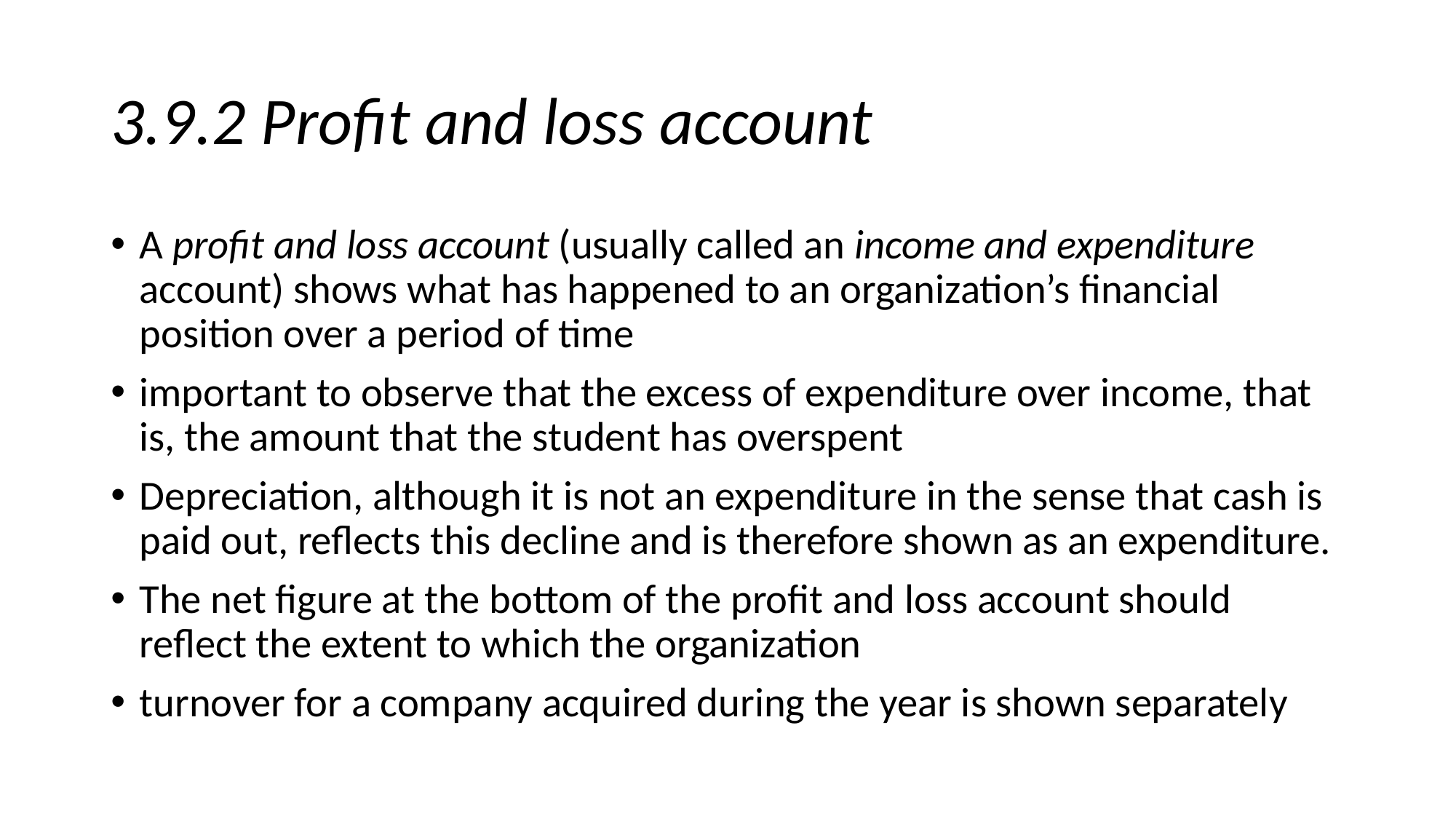

# 3.9.2 Profit and loss account
A profit and loss account (usually called an income and expenditure account) shows what has happened to an organization’s financial position over a period of time
important to observe that the excess of expenditure over income, that is, the amount that the student has overspent
Depreciation, although it is not an expenditure in the sense that cash is paid out, reflects this decline and is therefore shown as an expenditure.
The net figure at the bottom of the profit and loss account should reflect the extent to which the organization
turnover for a company acquired during the year is shown separately